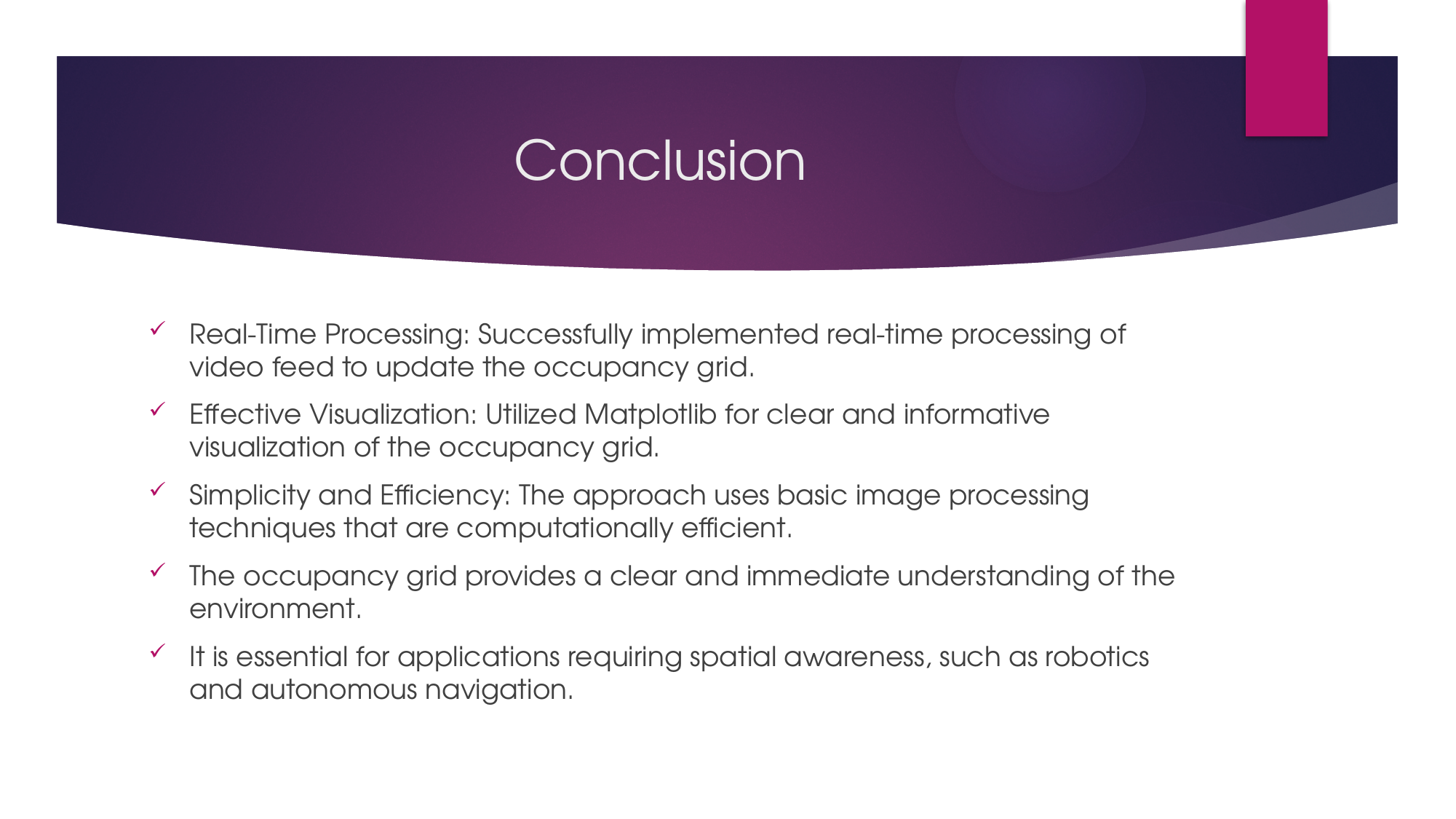

# Conclusion
Real-Time Processing: Successfully implemented real-time processing of video feed to update the occupancy grid.
Effective Visualization: Utilized Matplotlib for clear and informative visualization of the occupancy grid.
Simplicity and Efficiency: The approach uses basic image processing techniques that are computationally efficient.
The occupancy grid provides a clear and immediate understanding of the environment.
It is essential for applications requiring spatial awareness, such as robotics and autonomous navigation.